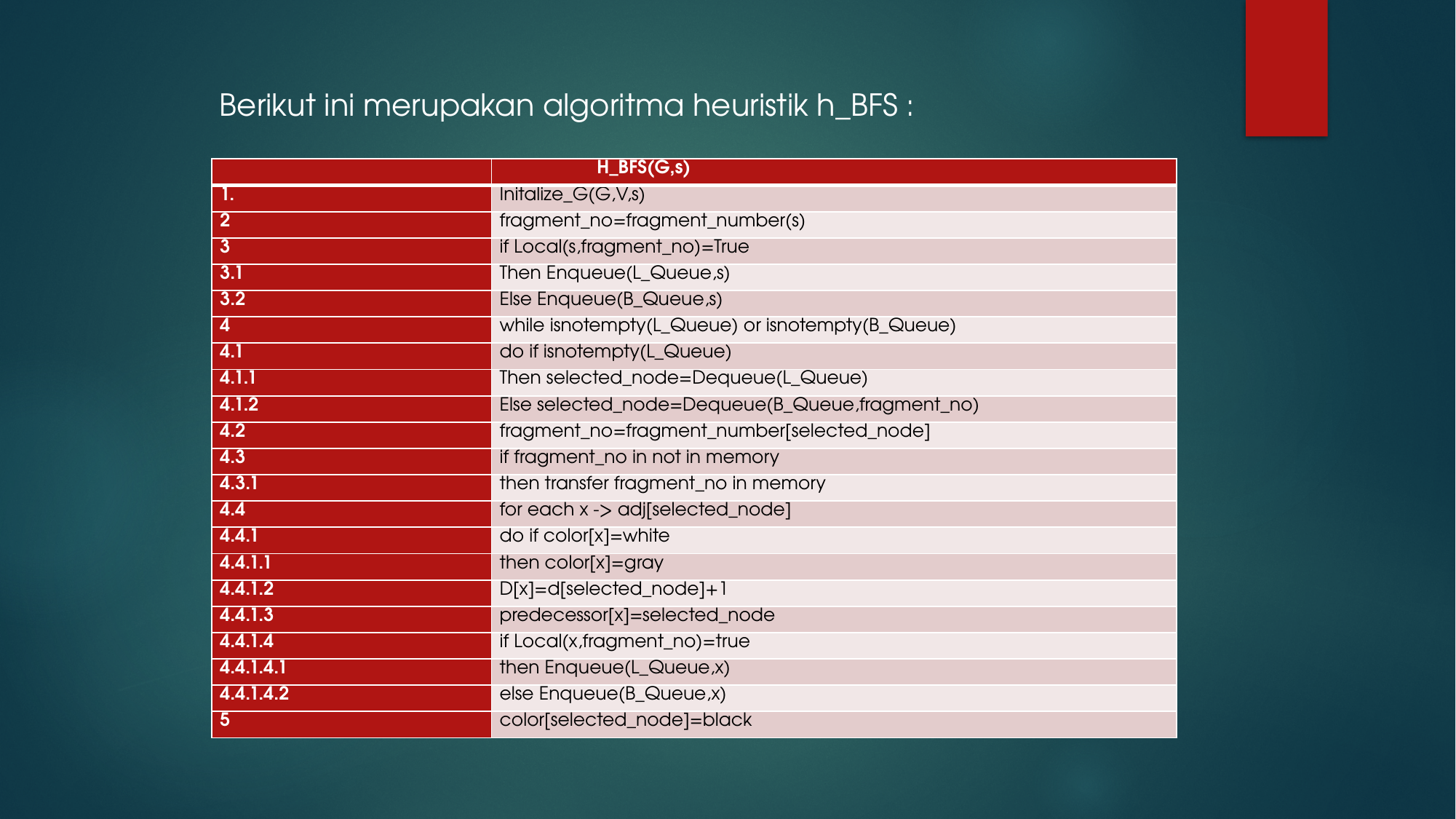

Berikut ini merupakan algoritma heuristik h_BFS :

|  | H\_BFS(G,s) |
| --- | --- |
| 1. | Initalize\_G(G,V,s) |
| 2 | fragment\_no=fragment\_number(s) |
| 3 | if Local(s,fragment\_no)=True |
| 3.1 | Then Enqueue(L\_Queue,s) |
| 3.2 | Else Enqueue(B\_Queue,s) |
| 4 | while isnotempty(L\_Queue) or isnotempty(B\_Queue) |
| 4.1 | do if isnotempty(L\_Queue) |
| 4.1.1 | Then selected\_node=Dequeue(L\_Queue) |
| 4.1.2 | Else selected\_node=Dequeue(B\_Queue,fragment\_no) |
| 4.2 | fragment\_no=fragment\_number[selected\_node] |
| 4.3 | if fragment\_no in not in memory |
| 4.3.1 | then transfer fragment\_no in memory |
| 4.4 | for each x -> adj[selected\_node] |
| 4.4.1 | do if color[x]=white |
| 4.4.1.1 | then color[x]=gray |
| 4.4.1.2 | D[x]=d[selected\_node]+1 |
| 4.4.1.3 | predecessor[x]=selected\_node |
| 4.4.1.4 | if Local(x,fragment\_no)=true |
| 4.4.1.4.1 | then Enqueue(L\_Queue,x) |
| 4.4.1.4.2 | else Enqueue(B\_Queue,x) |
| 5 | color[selected\_node]=black |